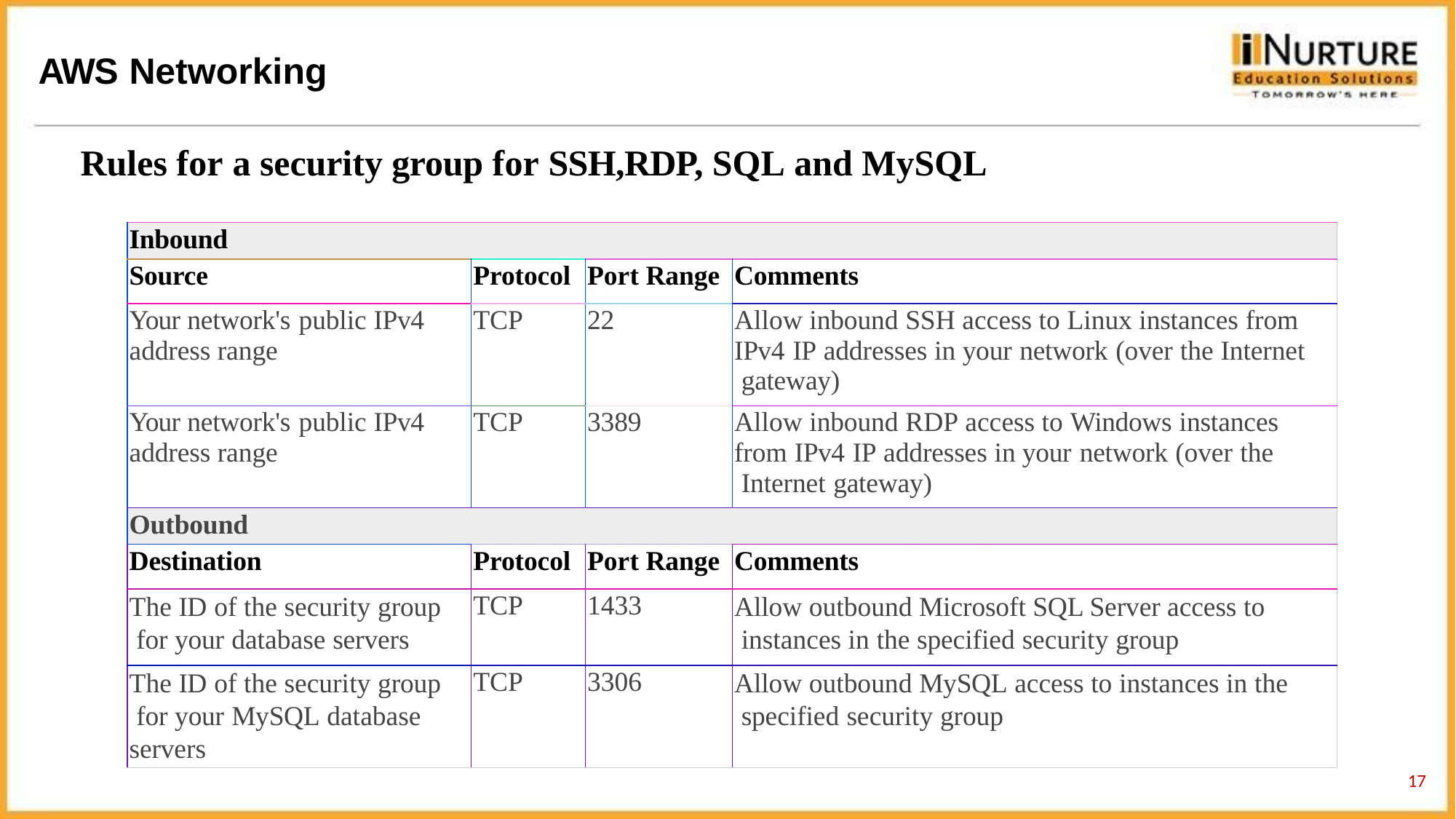

# AWS Networking
Rules for a security group for SSH,RDP, SQL and MySQL
| Inbound |  |  |  |
| --- | --- | --- | --- |
| Source | Protocol | Port Range | Comments |
| Your network's public IPv4 address range | TCP | 22 | Allow inbound SSH access to Linux instances from IPv4 IP addresses in your network (over the Internet gateway) |
| Your network's public IPv4 address range | TCP | 3389 | Allow inbound RDP access to Windows instances from IPv4 IP addresses in your network (over the Internet gateway) |
| Outbound |  |  |  |
| Destination | Protocol | Port Range | Comments |
| The ID of the security group for your database servers | TCP | 1433 | Allow outbound Microsoft SQL Server access to instances in the specified security group |
| The ID of the security group for your MySQL database servers | TCP | 3306 | Allow outbound MySQL access to instances in the specified security group |
17